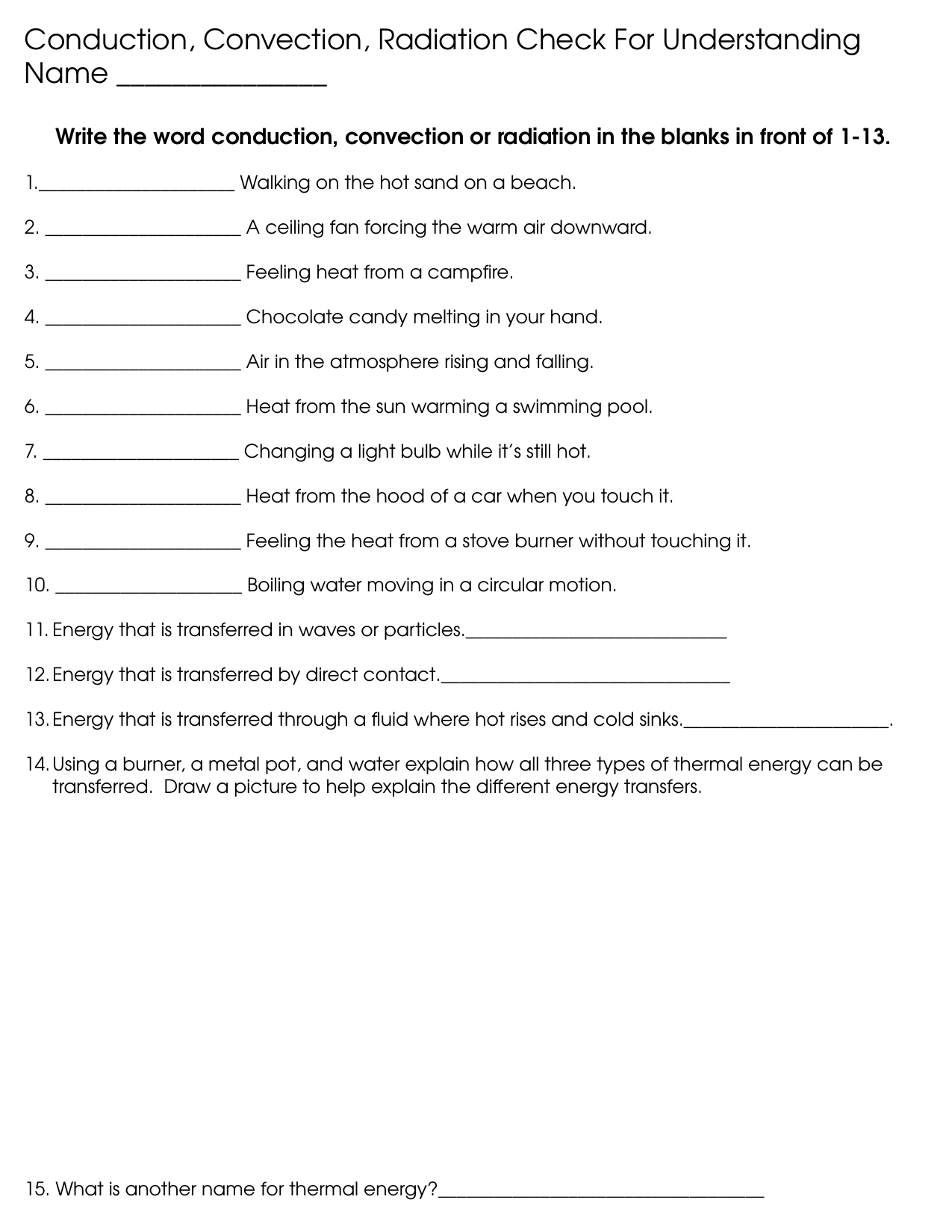

Conduction, Convection, Radiation Check For Understanding
Name _______________

Write the word conduction, convection or radiation in the blanks in front of 1-13.

1._____________________ Walking on the hot sand on a beach.

2. _____________________ A ceiling fan forcing the warm air downward.

3. _____________________ Feeling heat from a campfire.

4. _____________________ Chocolate candy melting in your hand.

5. _____________________ Air in the atmosphere rising and falling.

6. _____________________ Heat from the sun warming a swimming pool.

7. _____________________ Changing a light bulb while it’s still hot.

8. _____________________ Heat from the hood of a car when you touch it.

9. _____________________ Feeling the heat from a stove burner without touching it.

10. ____________________ Boiling water moving in a circular motion.

Energy that is transferred in waves or particles.____________________________

Energy that is transferred by direct contact._______________________________

Energy that is transferred through a fluid where hot rises and cold sinks.______________________.

Using a burner, a metal pot, and water explain how all three types of thermal energy can be transferred.  Draw a picture to help explain the different energy transfers.

15. What is another name for thermal energy?___________________________________